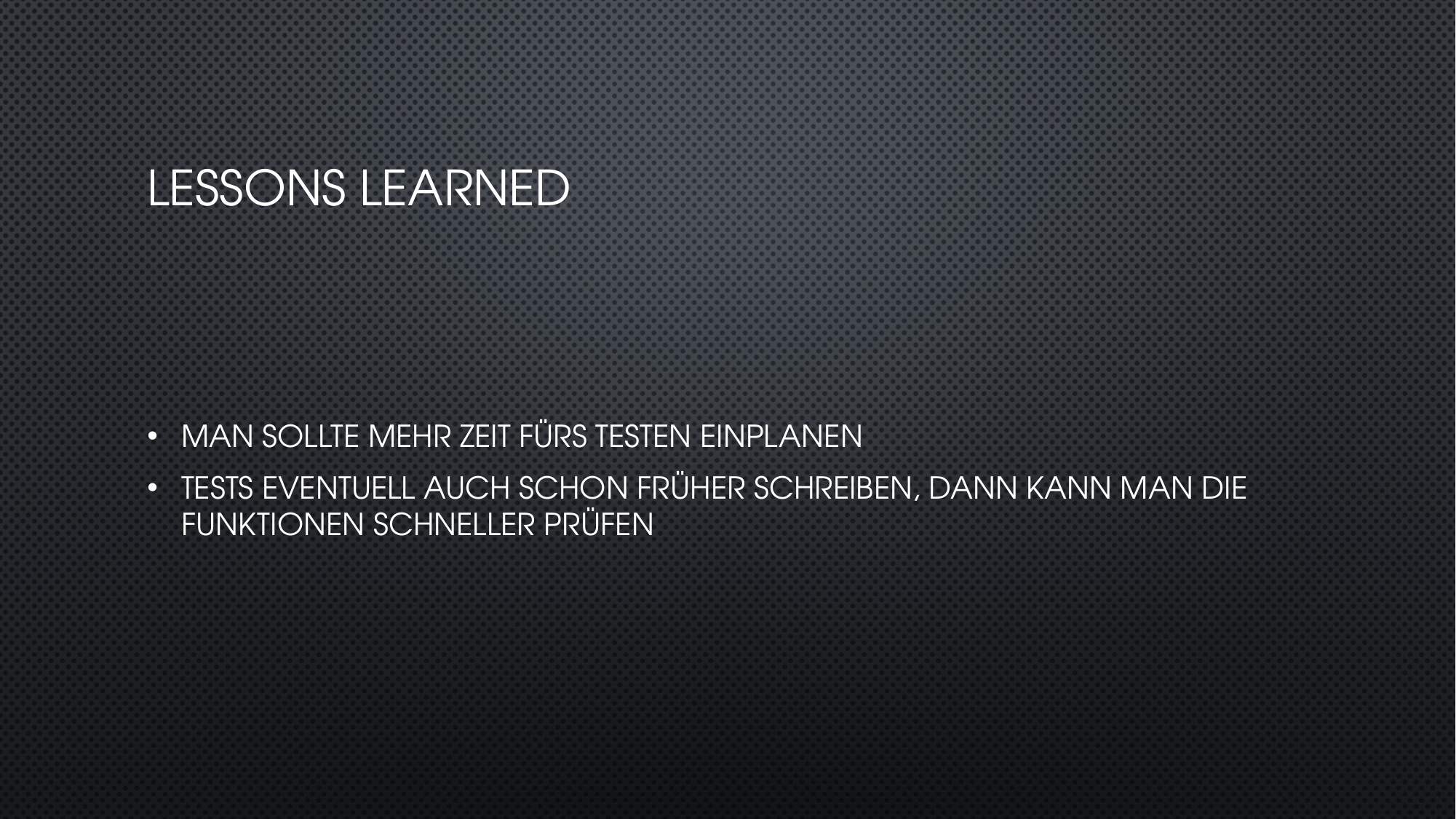

# Lessons learned
Man sollte mehr Zeit fürs testen einplanen
Tests eventuell auch schon früher schreiben, dann kann man die Funktionen schneller prüfen